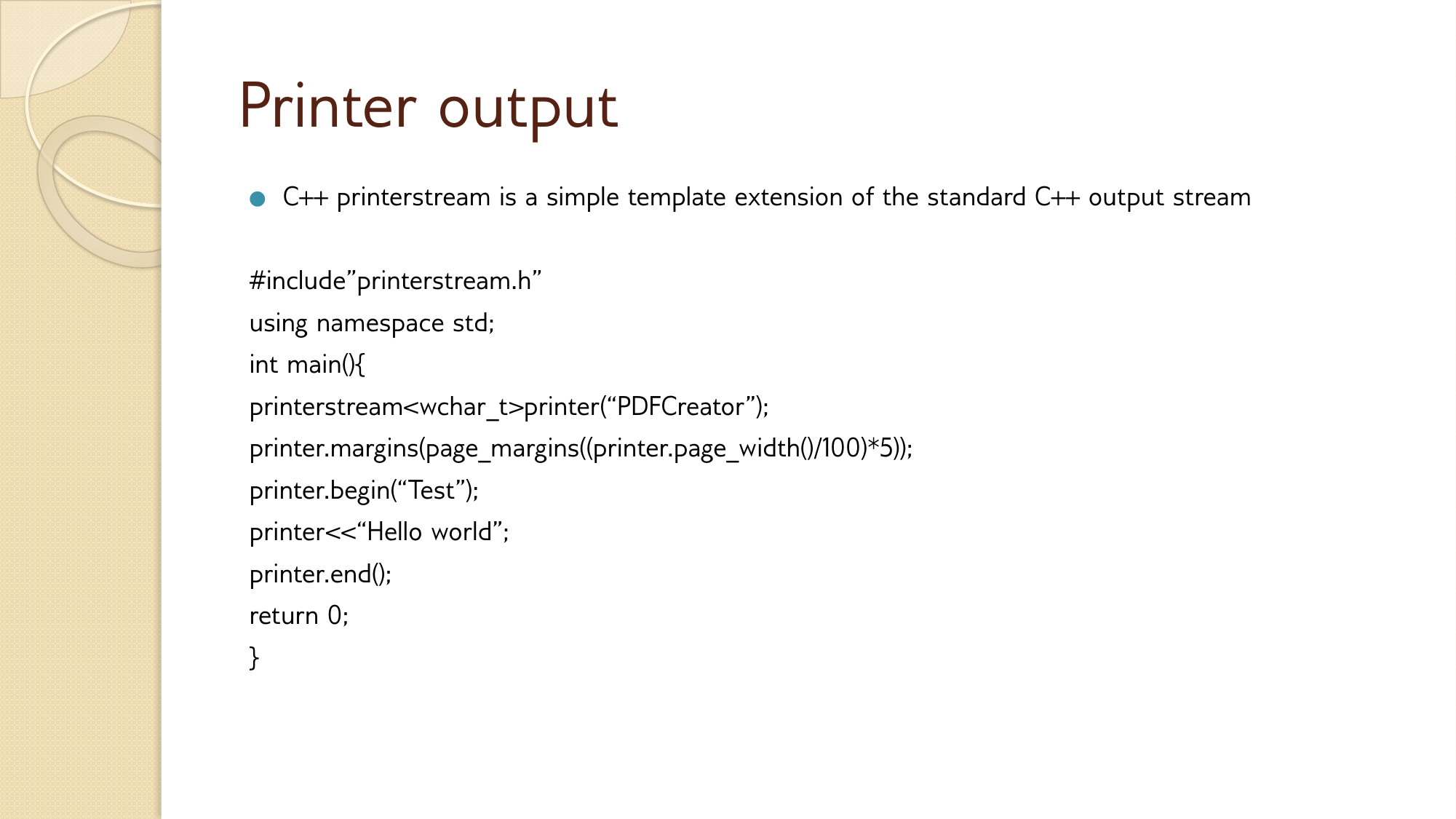

# Printer output
C++ printerstream is a simple template extension of the standard C++ output stream

#include”printerstream.h”
using namespace std;
int main(){
printerstream<wchar_t>printer(“PDFCreator”);
printer.margins(page_margins((printer.page_width()/100)*5));
printer.begin(“Test”);
printer<<“Hello world”;
printer.end();
return 0;
}